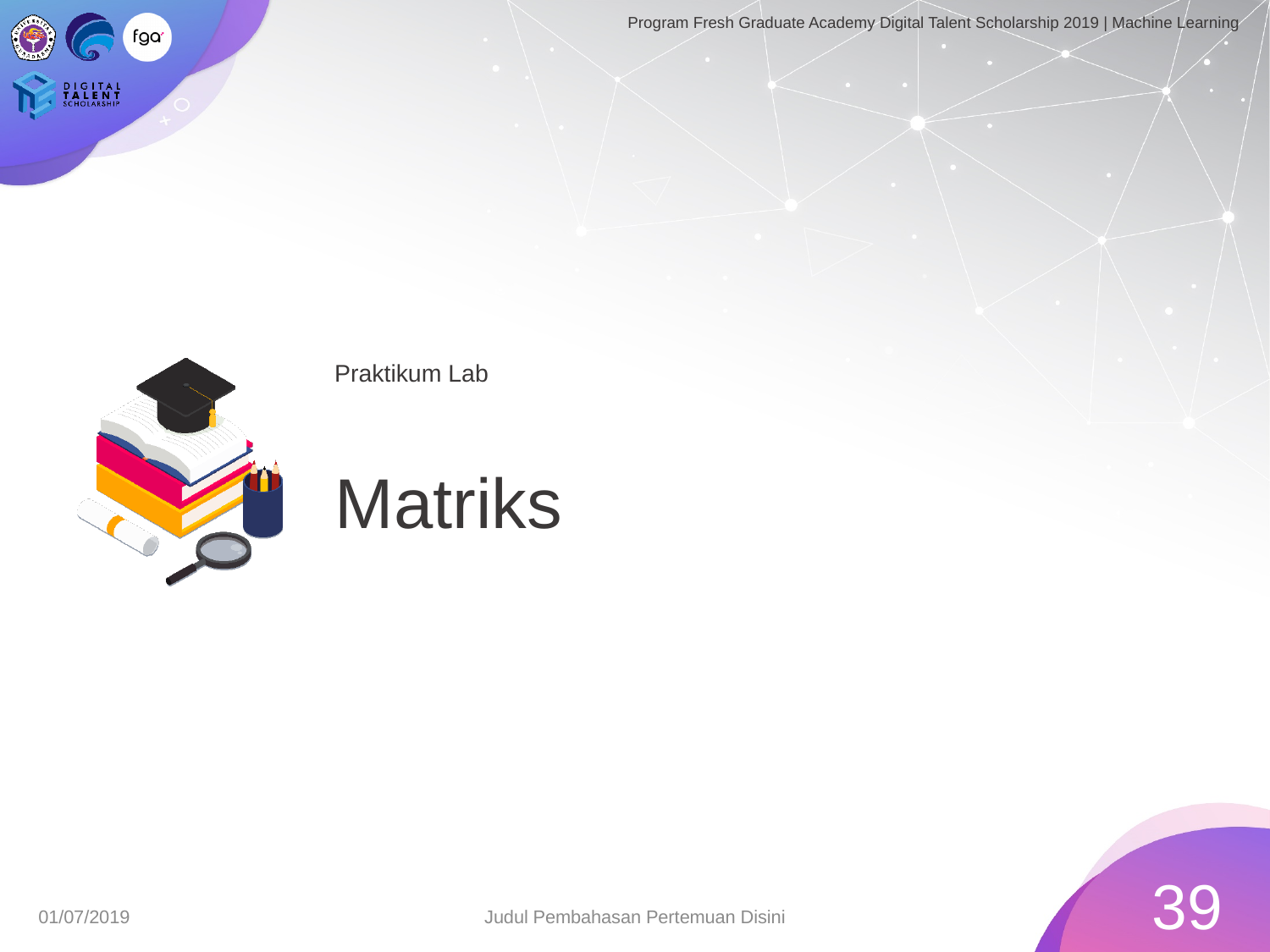

Praktikum Lab
# Matriks
39
01/07/2019
Judul Pembahasan Pertemuan Disini